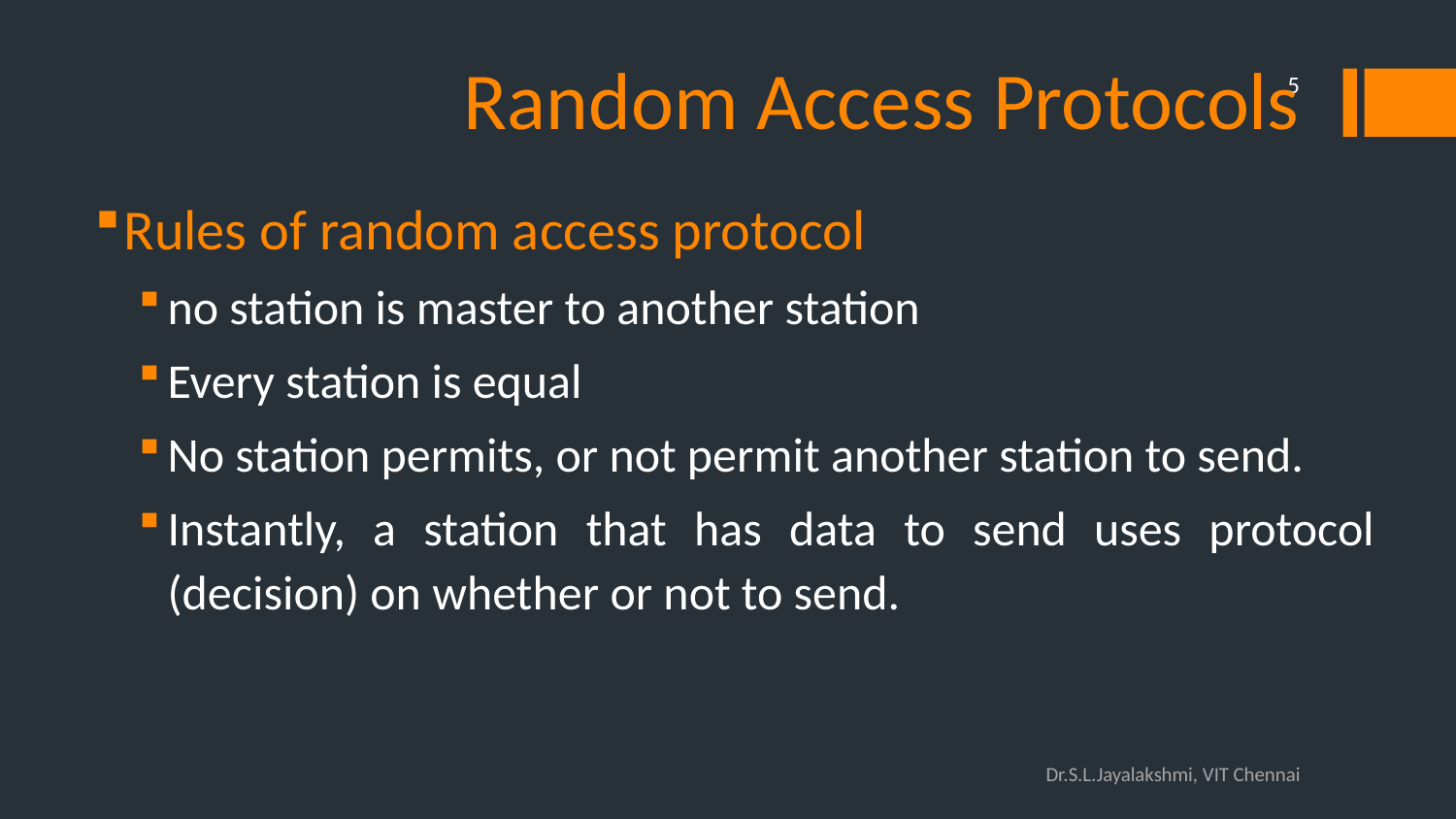

# Random Access Protocols
5
Rules of random access protocol
no station is master to another station
Every station is equal
No station permits, or not permit another station to send.
Instantly, a station that has data to send uses protocol (decision) on whether or not to send.
Dr.S.L.Jayalakshmi, VIT Chennai